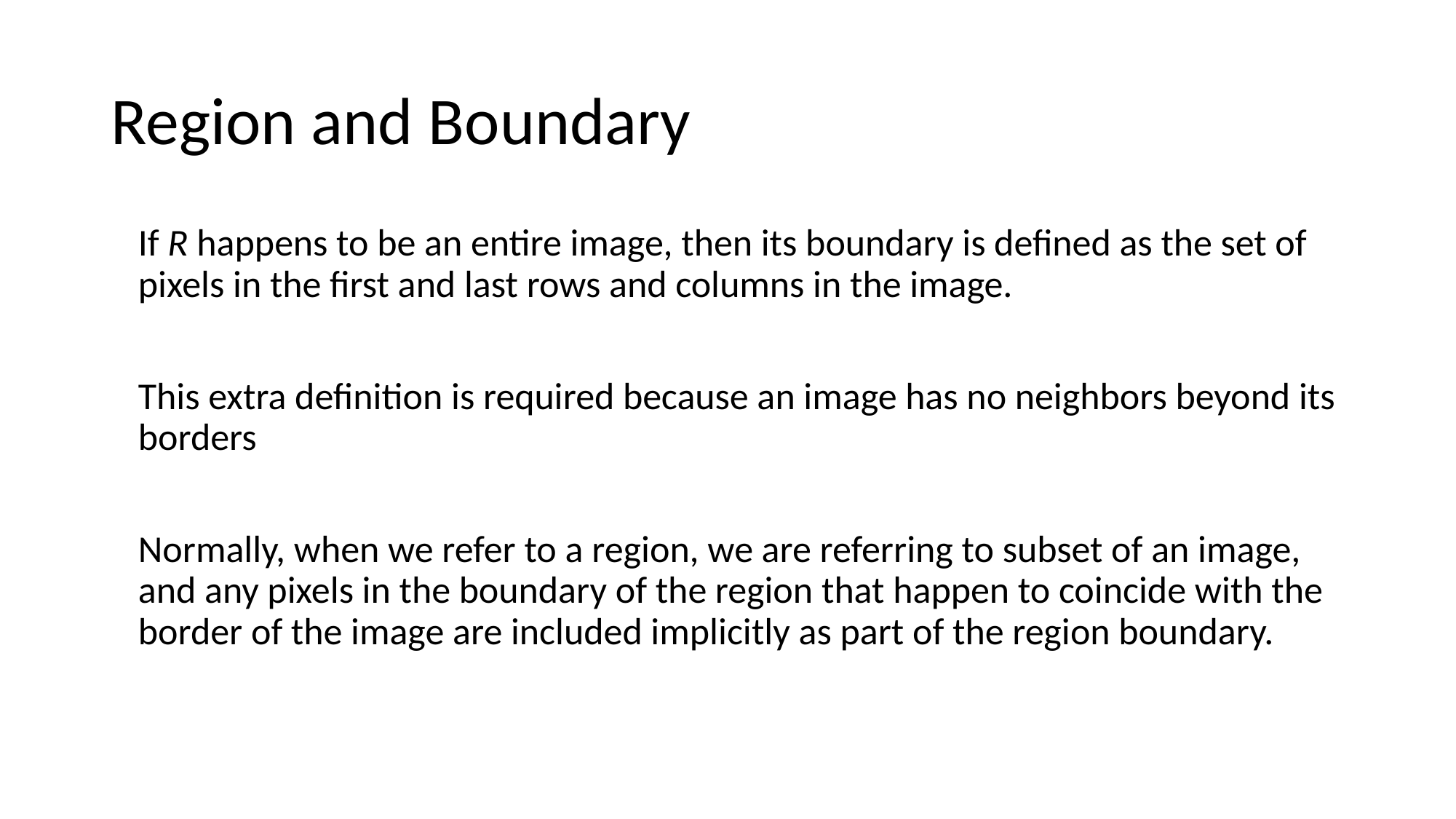

# Region and Boundary
	If R happens to be an entire image, then its boundary is defined as the set of pixels in the first and last rows and columns in the image.

	This extra definition is required because an image has no neighbors beyond its borders

	Normally, when we refer to a region, we are referring to subset of an image, and any pixels in the boundary of the region that happen to coincide with the border of the image are included implicitly as part of the region boundary.